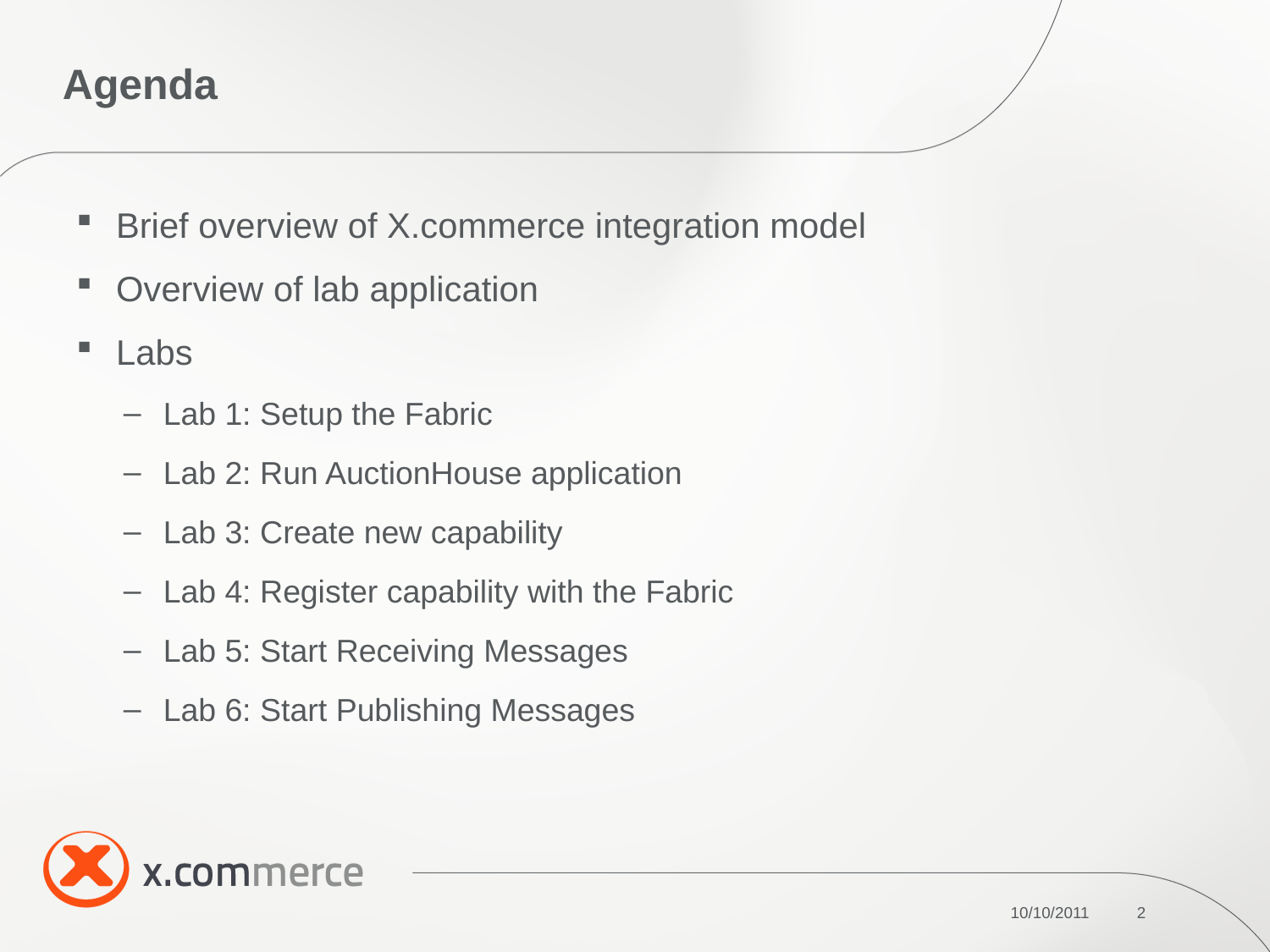

# Agenda
Brief overview of X.commerce integration model
Overview of lab application
Labs
Lab 1: Setup the Fabric
Lab 2: Run AuctionHouse application
Lab 3: Create new capability
Lab 4: Register capability with the Fabric
Lab 5: Start Receiving Messages
Lab 6: Start Publishing Messages

10/10/2011
2